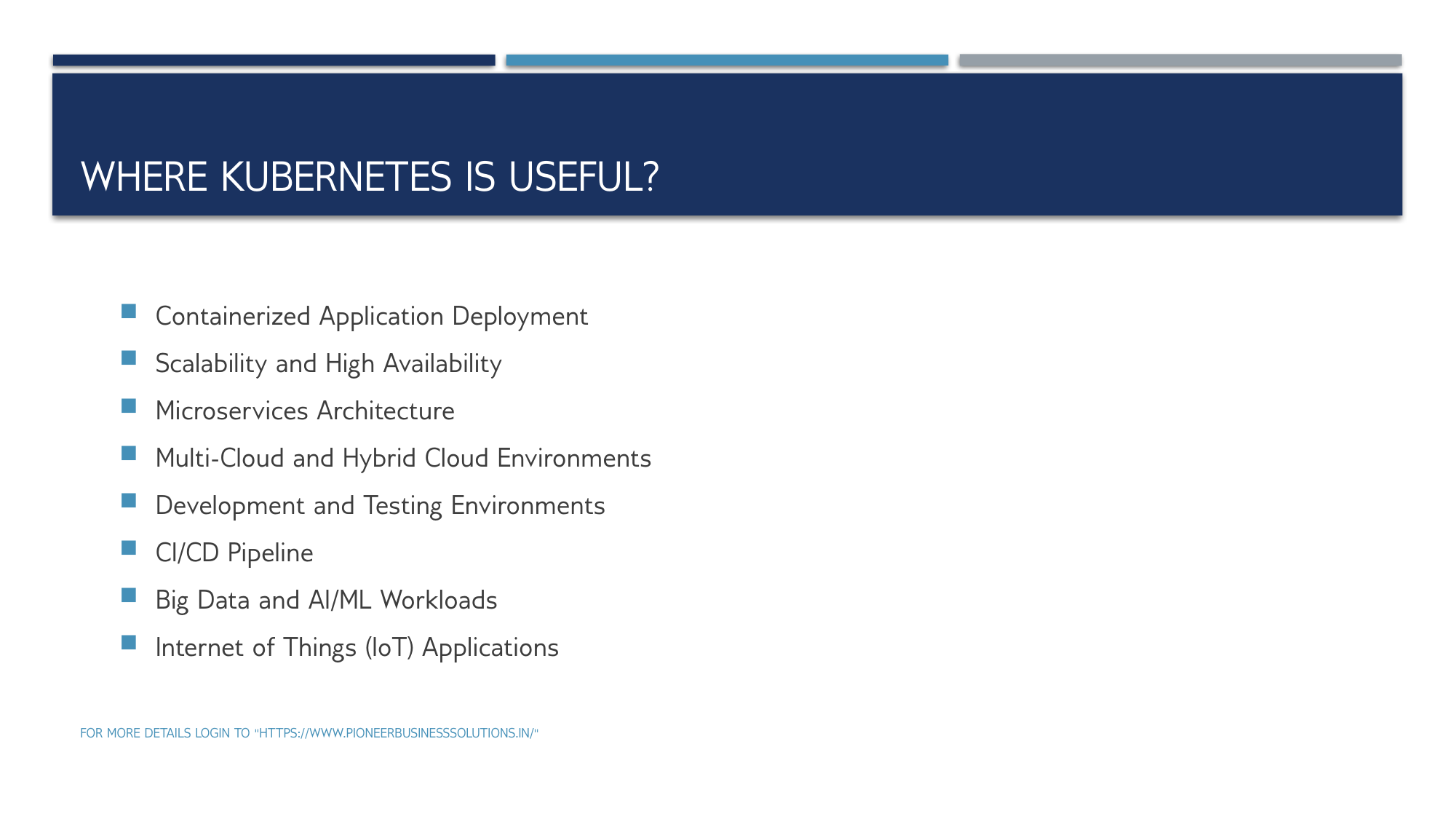

# Where Kubernetes is useful?
Containerized Application Deployment
Scalability and High Availability
Microservices Architecture
Multi-Cloud and Hybrid Cloud Environments
Development and Testing Environments
CI/CD Pipeline
Big Data and AI/ML Workloads
Internet of Things (IoT) Applications
For more details login to "https://www.pioneerbusinesssolutions.in/"